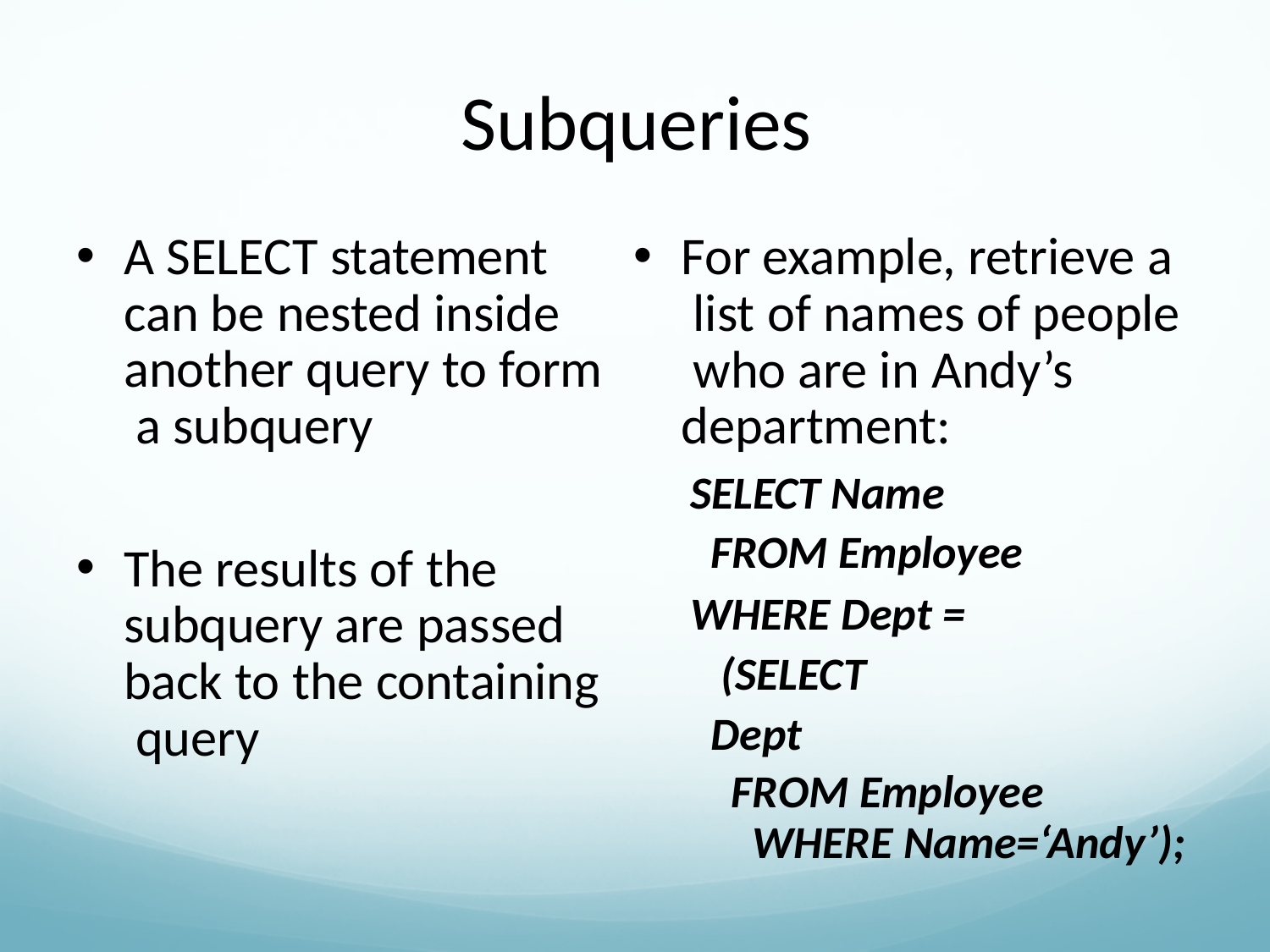

# Subqueries
A SELECT statement  can be nested inside  another query to form  a subquery

The results of the  subquery are passed  back to the containing  query
For example, retrieve a  list of names of people  who are in Andy’s  department:
SELECT Name  FROM Employee
WHERE Dept =  (SELECT Dept
FROM Employee  WHERE Name=‘Andy’);